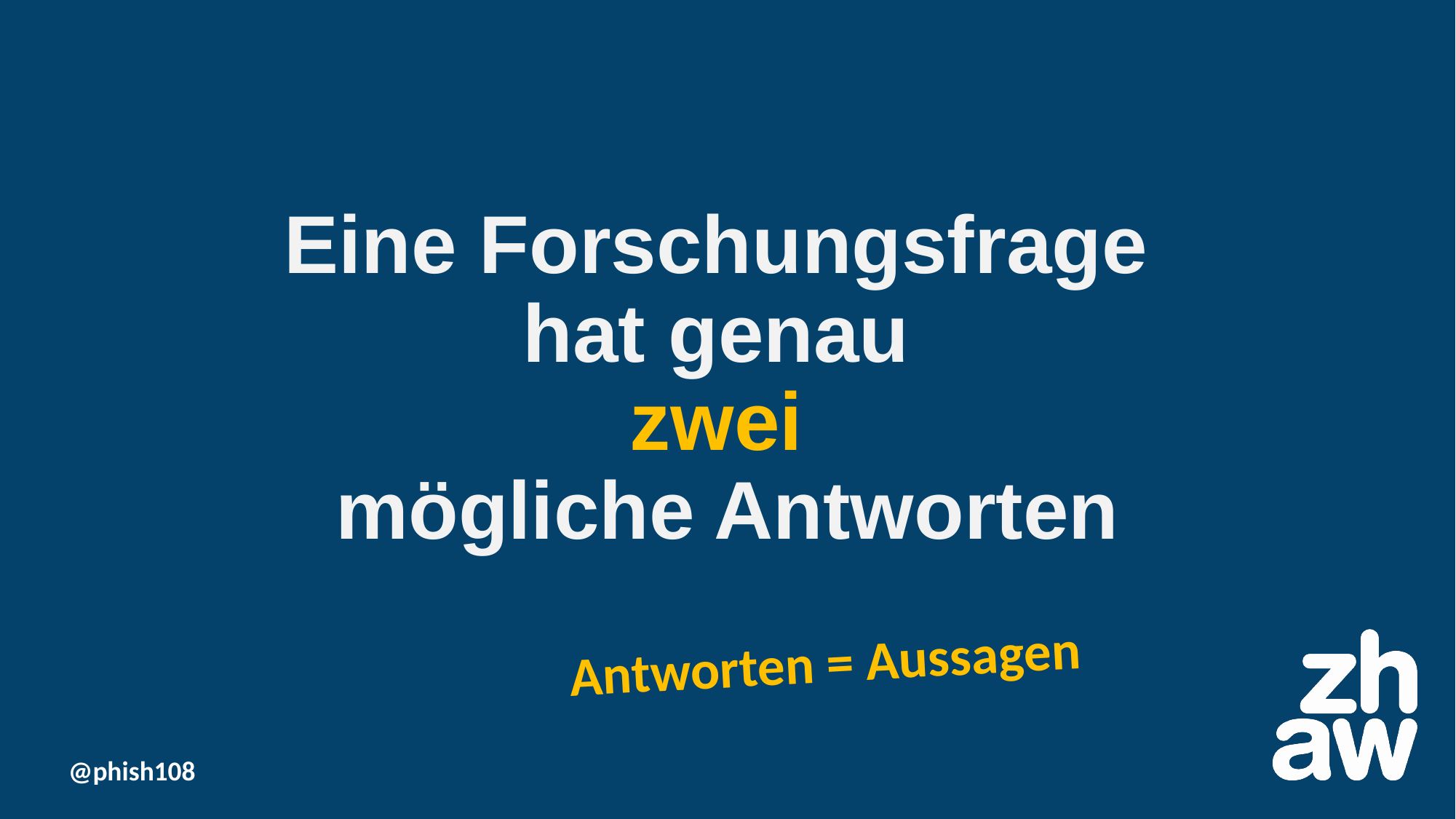

# Eine Forschungsfrage hat genau zwei mögliche Antworten
Antworten = Aussagen